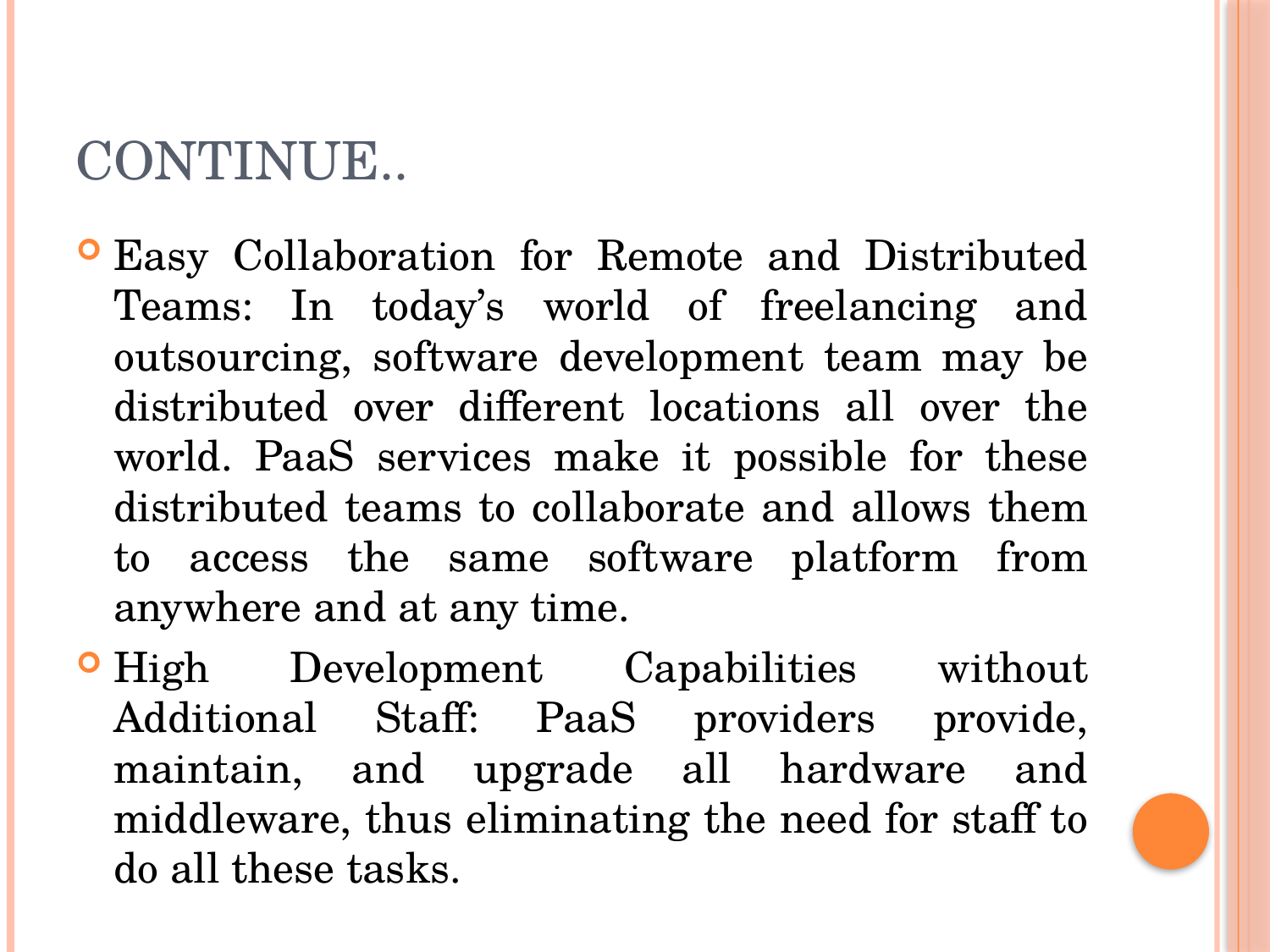

# Continue..
Easy Collaboration for Remote and Distributed Teams: In today’s world of freelancing and outsourcing, software development team may be distributed over different locations all over the world. PaaS services make it possible for these distributed teams to collaborate and allows them to access the same software platform from anywhere and at any time.
High Development Capabilities without Additional Staff: PaaS providers provide, maintain, and upgrade all hardware and middleware, thus eliminating the need for staff to do all these tasks.